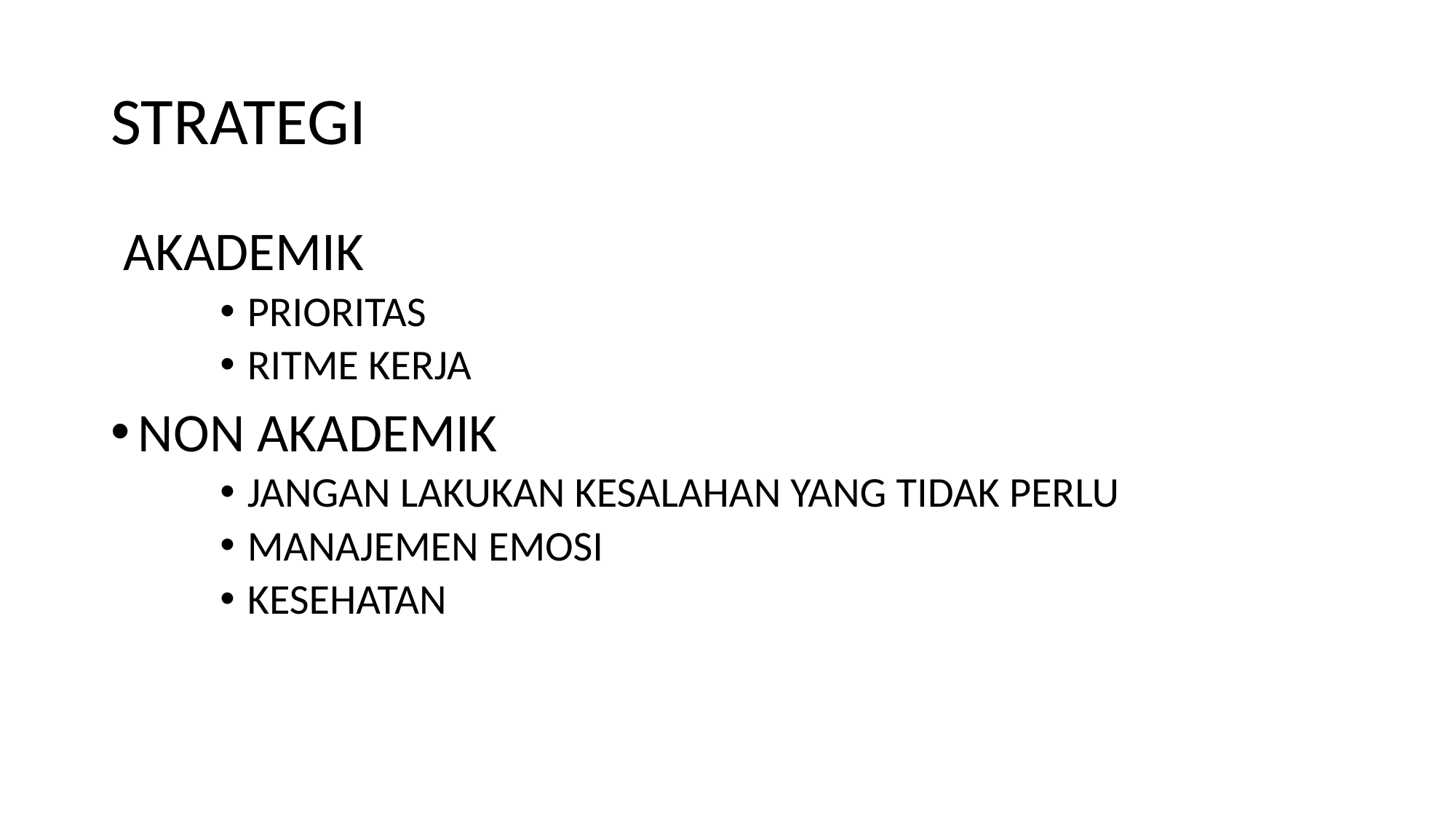

# STRATEGI
 AKADEMIK
PRIORITAS
RITME KERJA
NON AKADEMIK
JANGAN LAKUKAN KESALAHAN YANG TIDAK PERLU
MANAJEMEN EMOSI
KESEHATAN